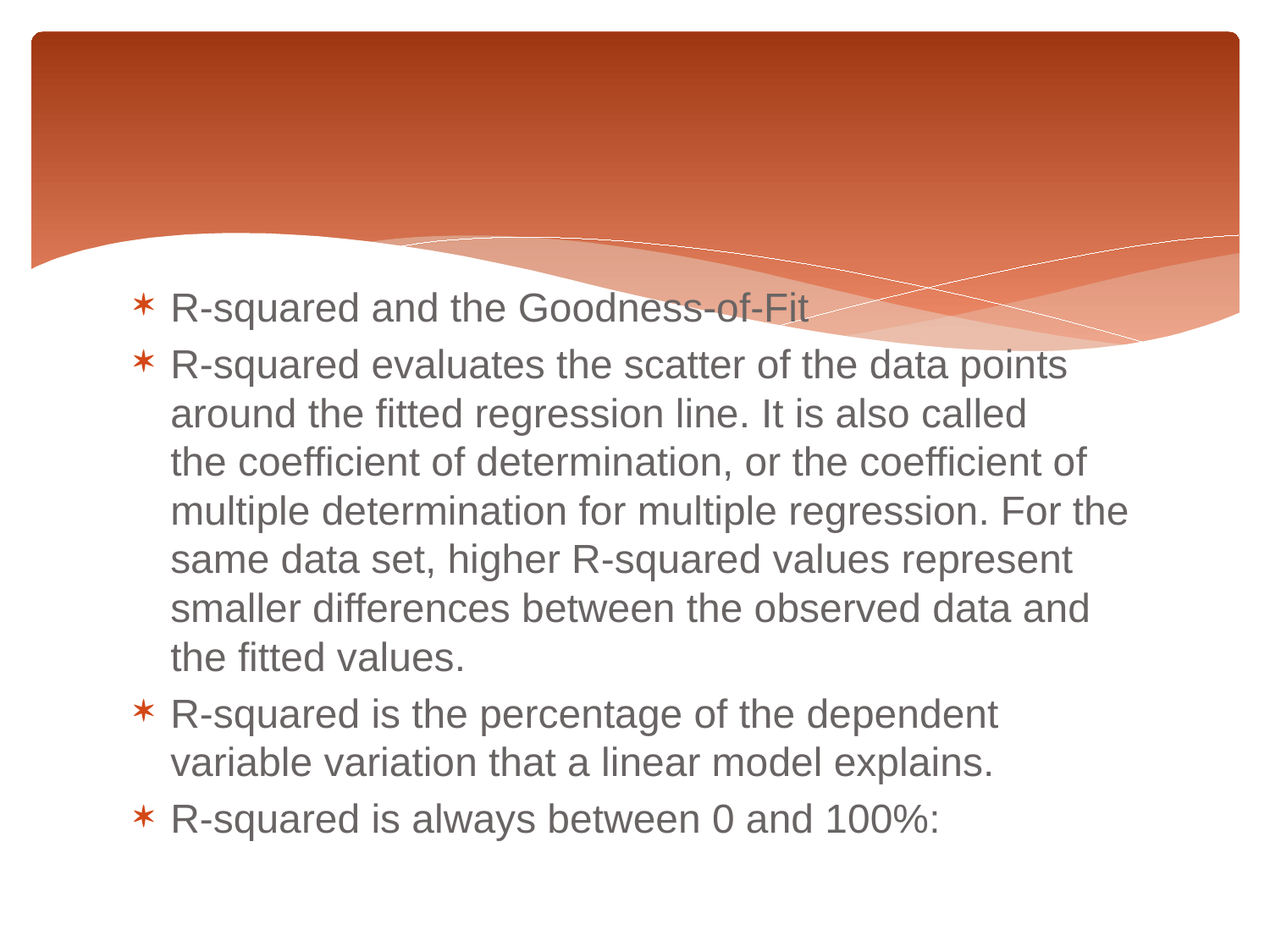

#
R-squared and the Goodness-of-Fit
R-squared evaluates the scatter of the data points around the fitted regression line. It is also called the coefficient of determination, or the coefficient of multiple determination for multiple regression. For the same data set, higher R-squared values represent smaller differences between the observed data and the fitted values.
R-squared is the percentage of the dependent variable variation that a linear model explains.
R-squared is always between 0 and 100%: